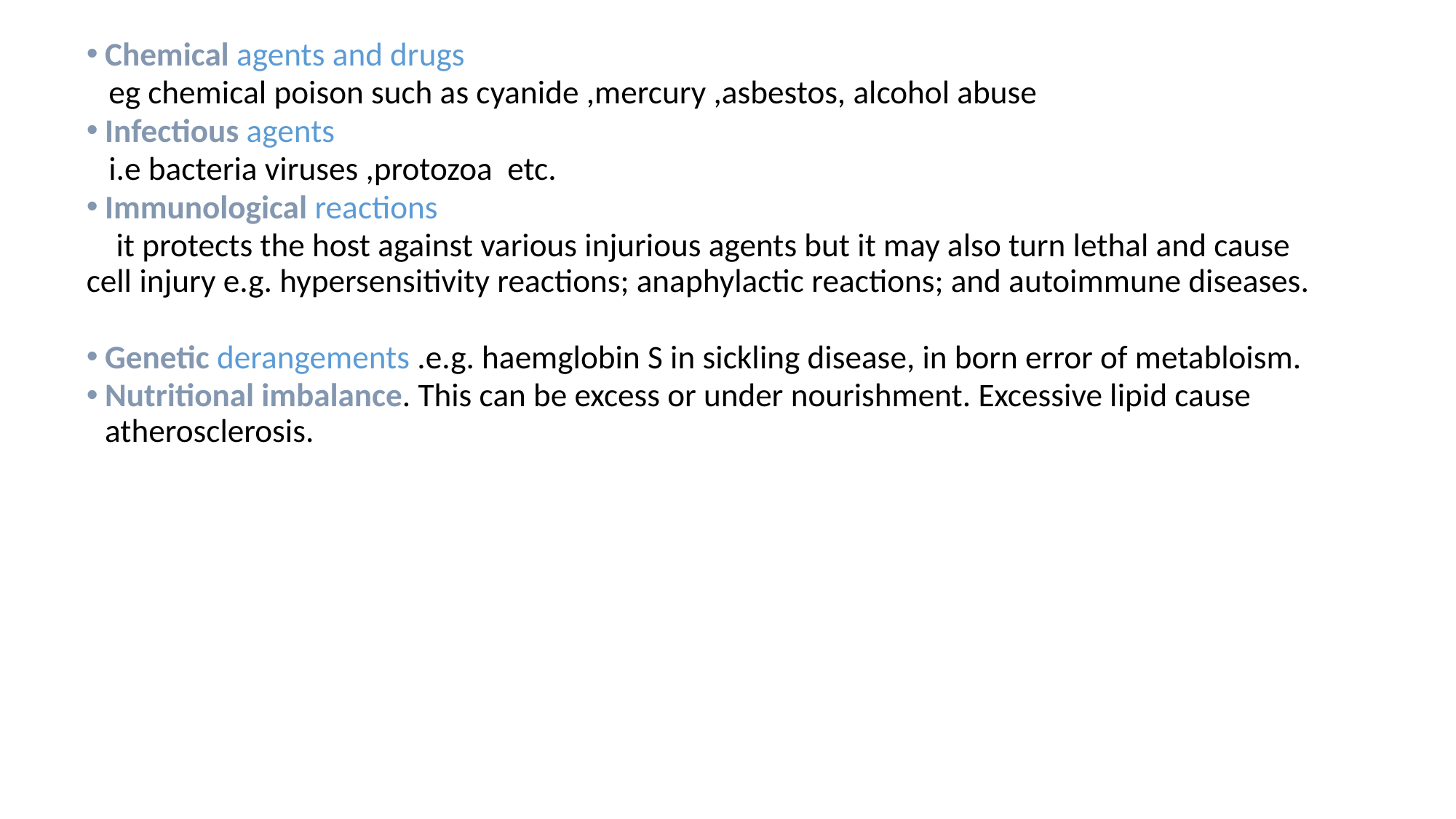

Chemical agents and drugs
   eg chemical poison such as cyanide ,mercury ,asbestos, alcohol abuse
Infectious agents
   i.e bacteria viruses ,protozoa  etc.
Immunological reactions
    it protects the host against various injurious agents but it may also turn lethal and cause cell injury e.g. hypersensitivity reactions; anaphylactic reactions; and autoimmune diseases.

Genetic derangements .e.g. haemglobin S in sickling disease, in born error of metabloism.
Nutritional imbalance. This can be excess or under nourishment. Excessive lipid cause atherosclerosis.